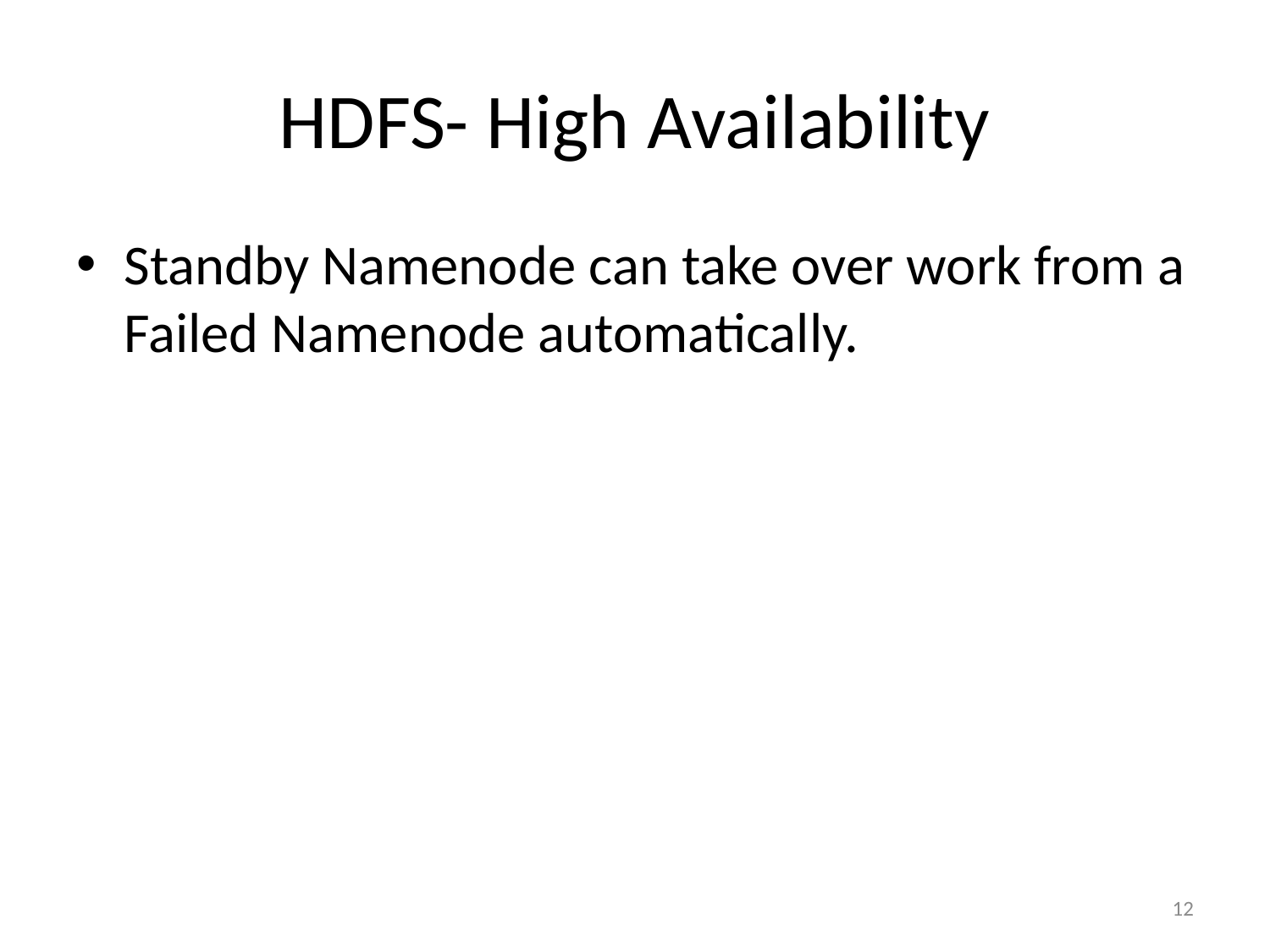

# HDFS- High Availability
Standby Namenode can take over work from a Failed Namenode automatically.
12